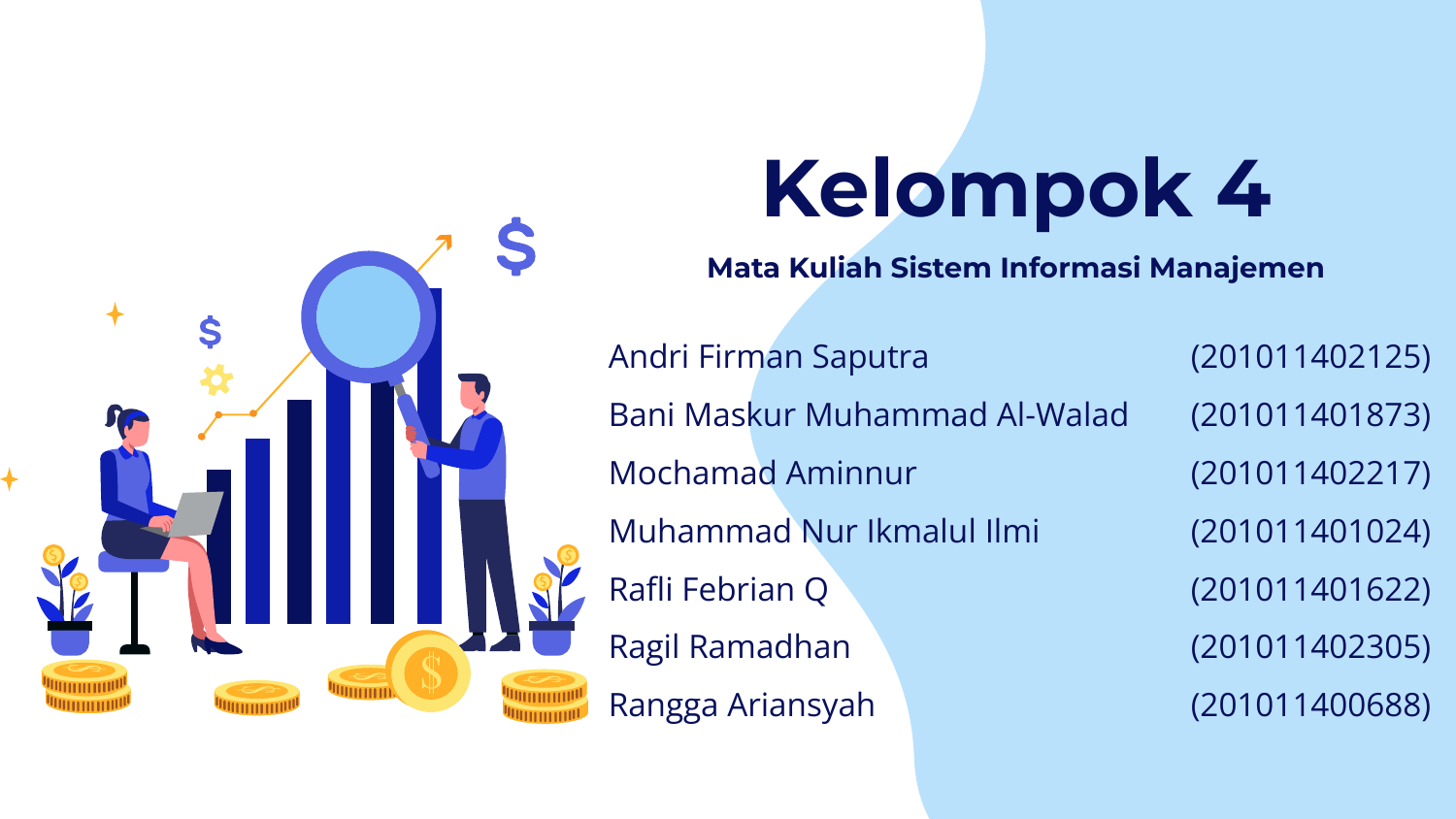

# Kelompok 4 Mata Kuliah Sistem Informasi Manajemen

Andri Firman Saputra 		(201011402125)
Bani Maskur Muhammad Al-Walad	(201011401873)
Mochamad Aminnur 		(201011402217)
Muhammad Nur Ikmalul Ilmi 	(201011401024)
Rafli Febrian Q 			(201011401622)
Ragil Ramadhan 			(201011402305)
Rangga Ariansyah 			(201011400688)